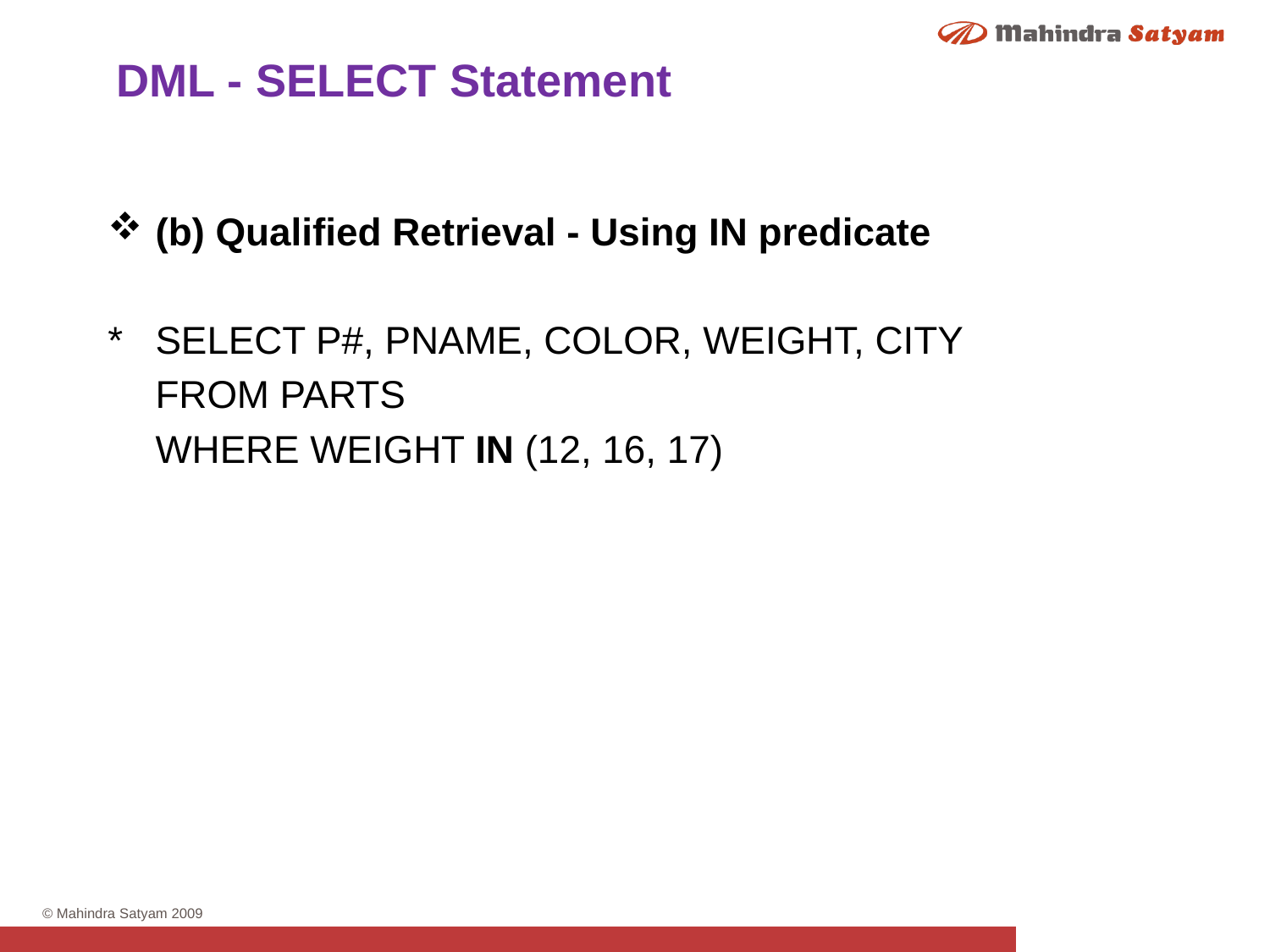

DML - SELECT Statement
(b) Qualified Retrieval - Using IN predicate

*	SELECT P#, PNAME, COLOR, WEIGHT, CITY
	FROM PARTS
	WHERE WEIGHT IN (12, 16, 17)